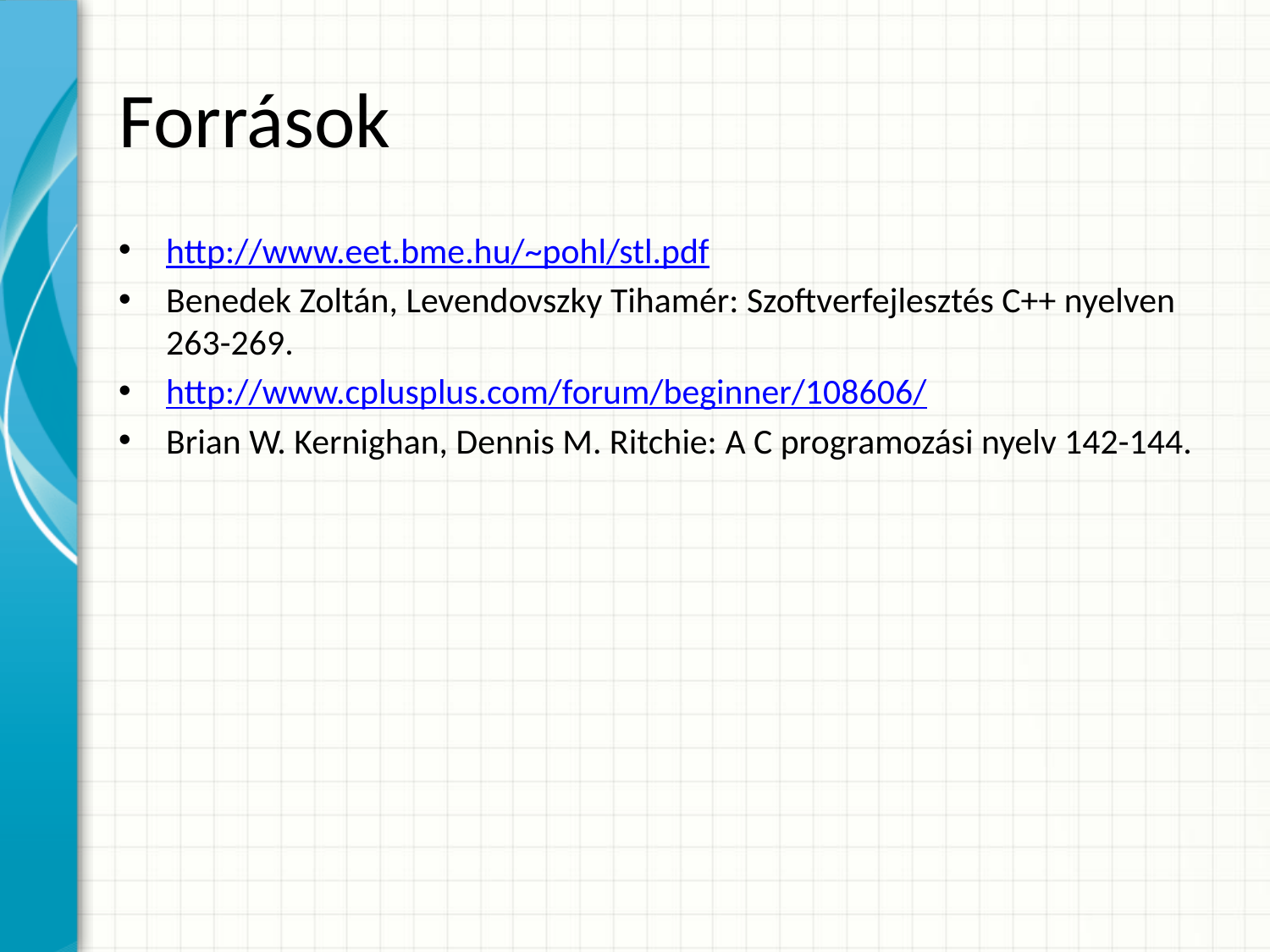

# Források
http://www.eet.bme.hu/~pohl/stl.pdf
Benedek Zoltán, Levendovszky Tihamér: Szoftverfejlesztés C++ nyelven 263-269.
http://www.cplusplus.com/forum/beginner/108606/
Brian W. Kernighan, Dennis M. Ritchie: A C programozási nyelv 142-144.